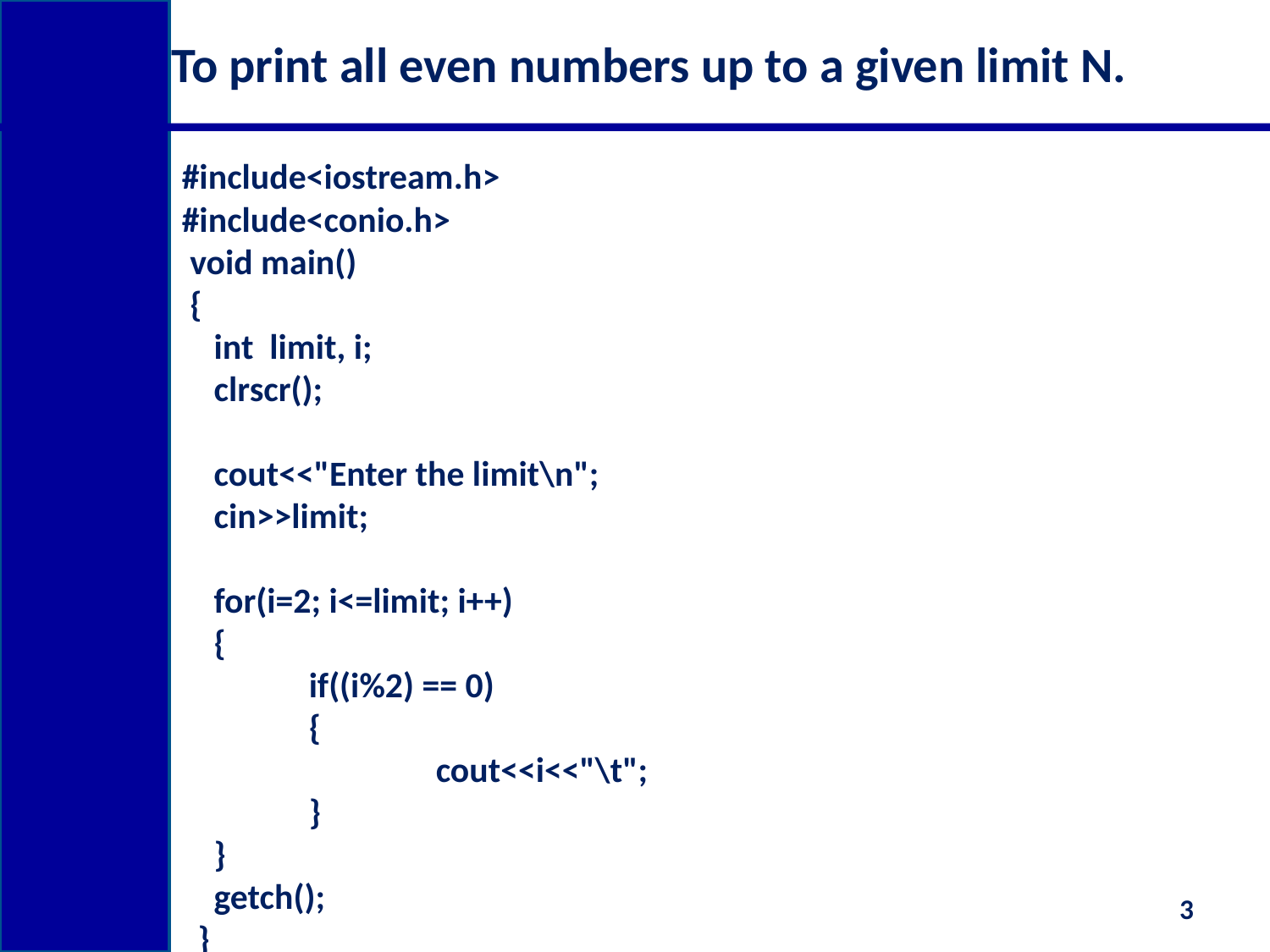

# To print all even numbers up to a given limit N.
#include<iostream.h>
#include<conio.h>
 void main()
 {
    int  limit, i;
    clrscr();

    cout<<"Enter the limit\n";
    cin>>limit;

    for(i=2; i<=limit; i++)
    {
	if((i%2) == 0)
	{
		cout<<i<<"\t";
	}
    }
    getch();
  }

3